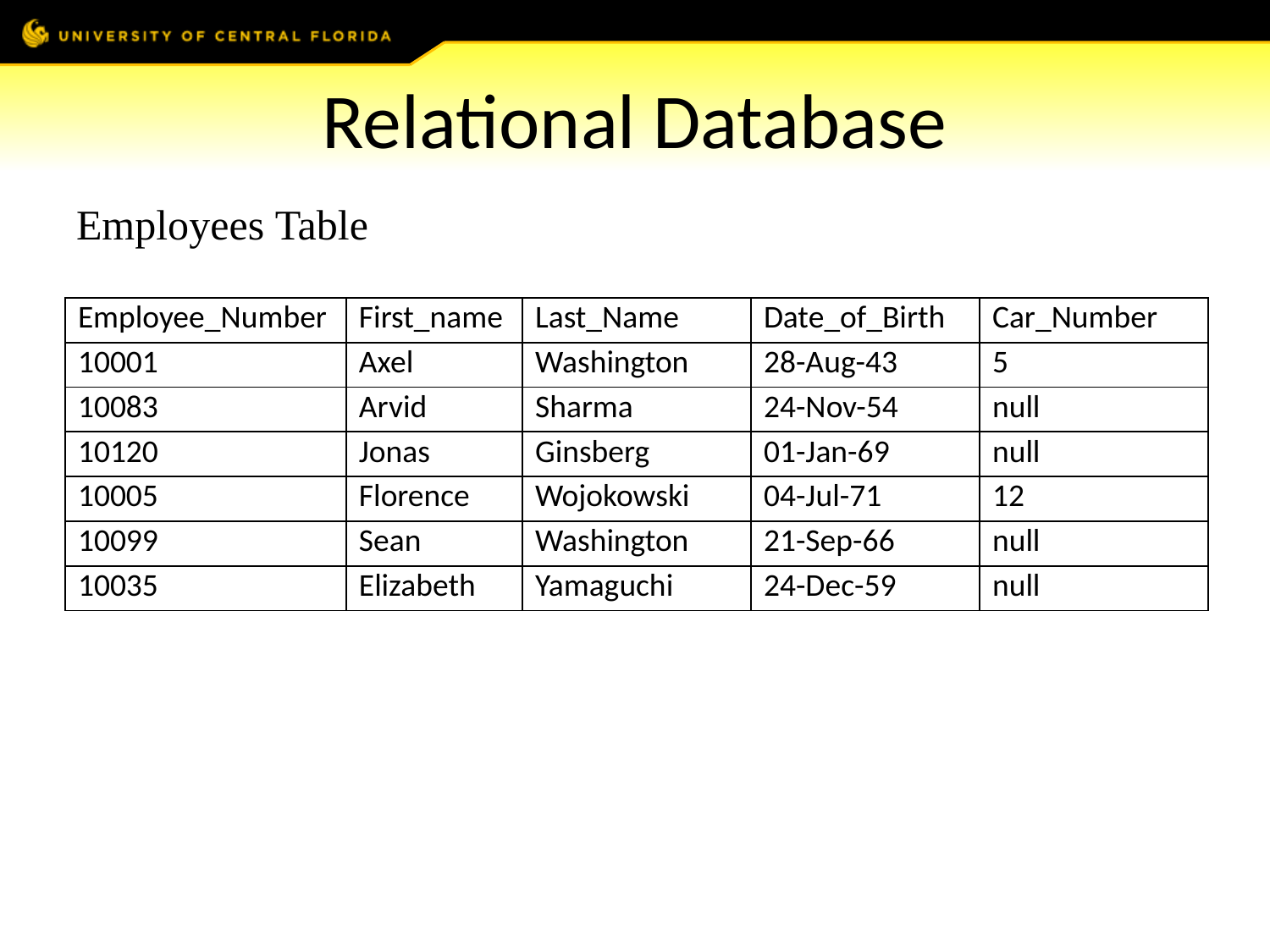

# Relational Database
Employees Table

| Employee\_Number | First\_name | Last\_Name | Date\_of\_Birth | Car\_Number |
| --- | --- | --- | --- | --- |
| 10001 | Axel | Washington | 28-Aug-43 | 5 |
| 10083 | Arvid | Sharma | 24-Nov-54 | null |
| 10120 | Jonas | Ginsberg | 01-Jan-69 | null |
| 10005 | Florence | Wojokowski | 04-Jul-71 | 12 |
| 10099 | Sean | Washington | 21-Sep-66 | null |
| 10035 | Elizabeth | Yamaguchi | 24-Dec-59 | null |